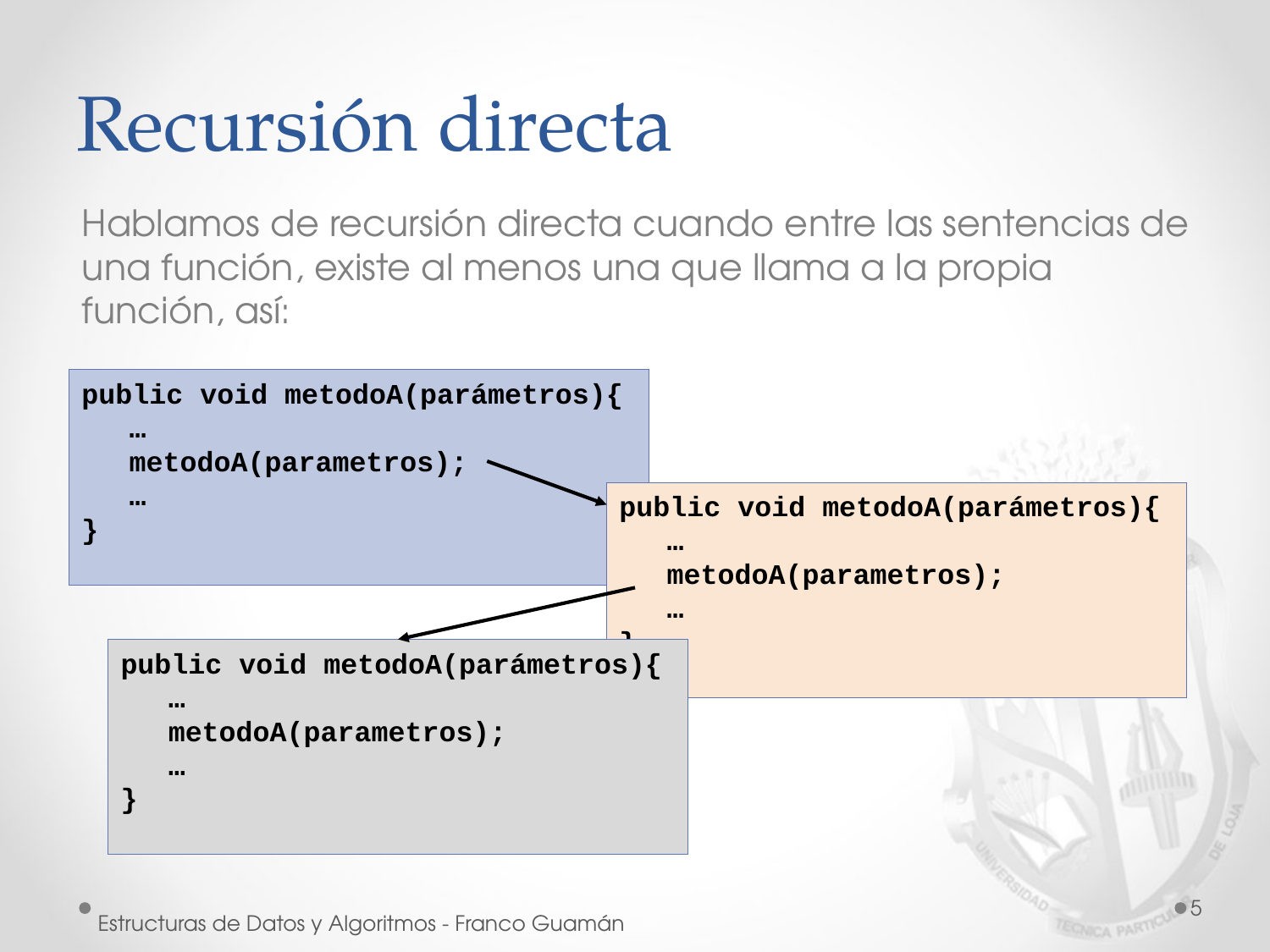

# Recursión directa
Hablamos de recursión directa cuando entre las sentencias de una función, existe al menos una que llama a la propia función, así:

public void metodoA(parámetros){
…
metodoA(parametros);
…
}

public void metodoA(parámetros){
…
metodoA(parametros);
…
}

public void metodoA(parámetros){
…
metodoA(parametros);
…
}

5
Estructuras de Datos y Algoritmos - Franco Guamán